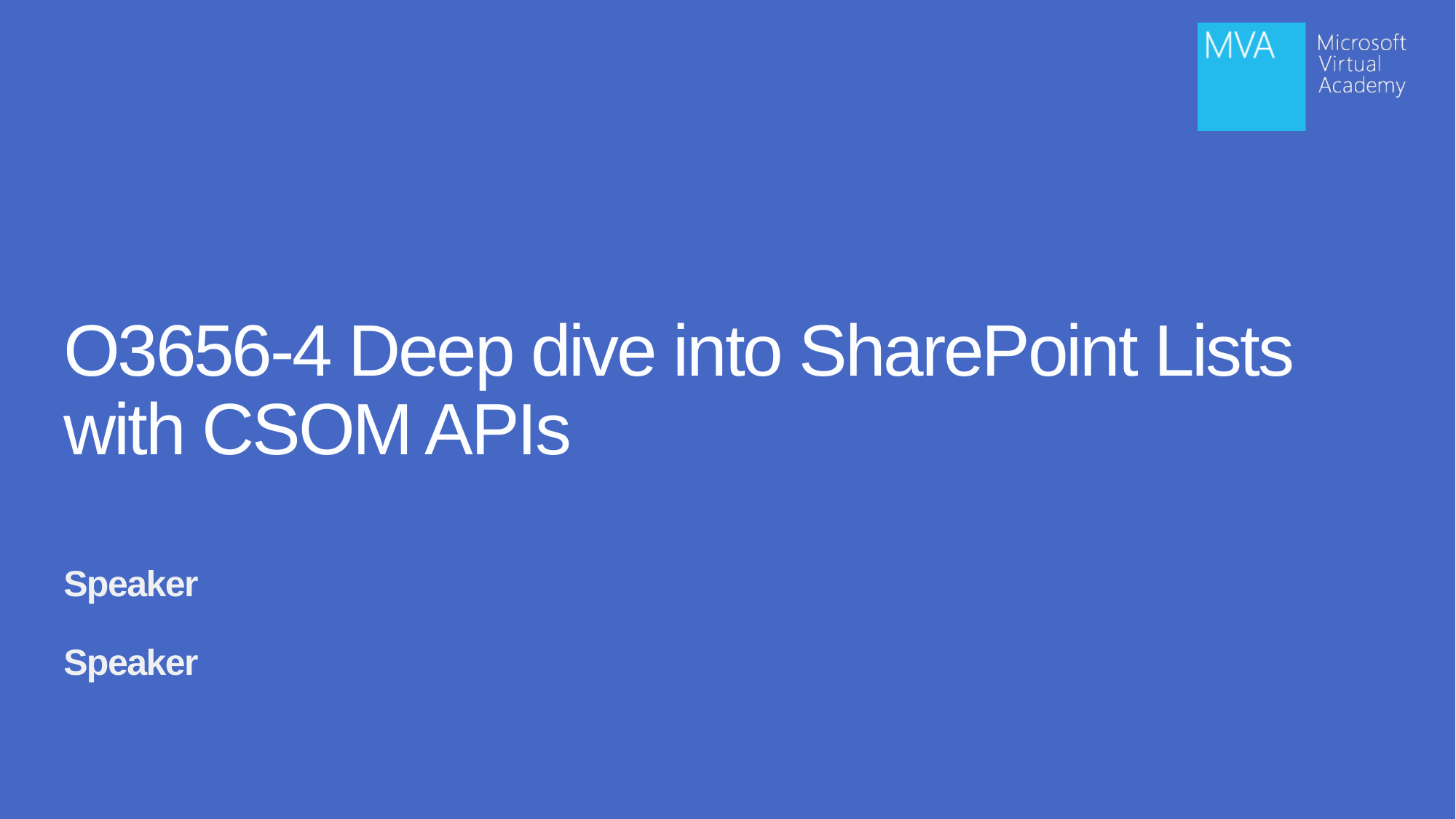

# O3656-4 Deep dive into SharePoint Lists with CSOM APIs
Speaker

Speaker